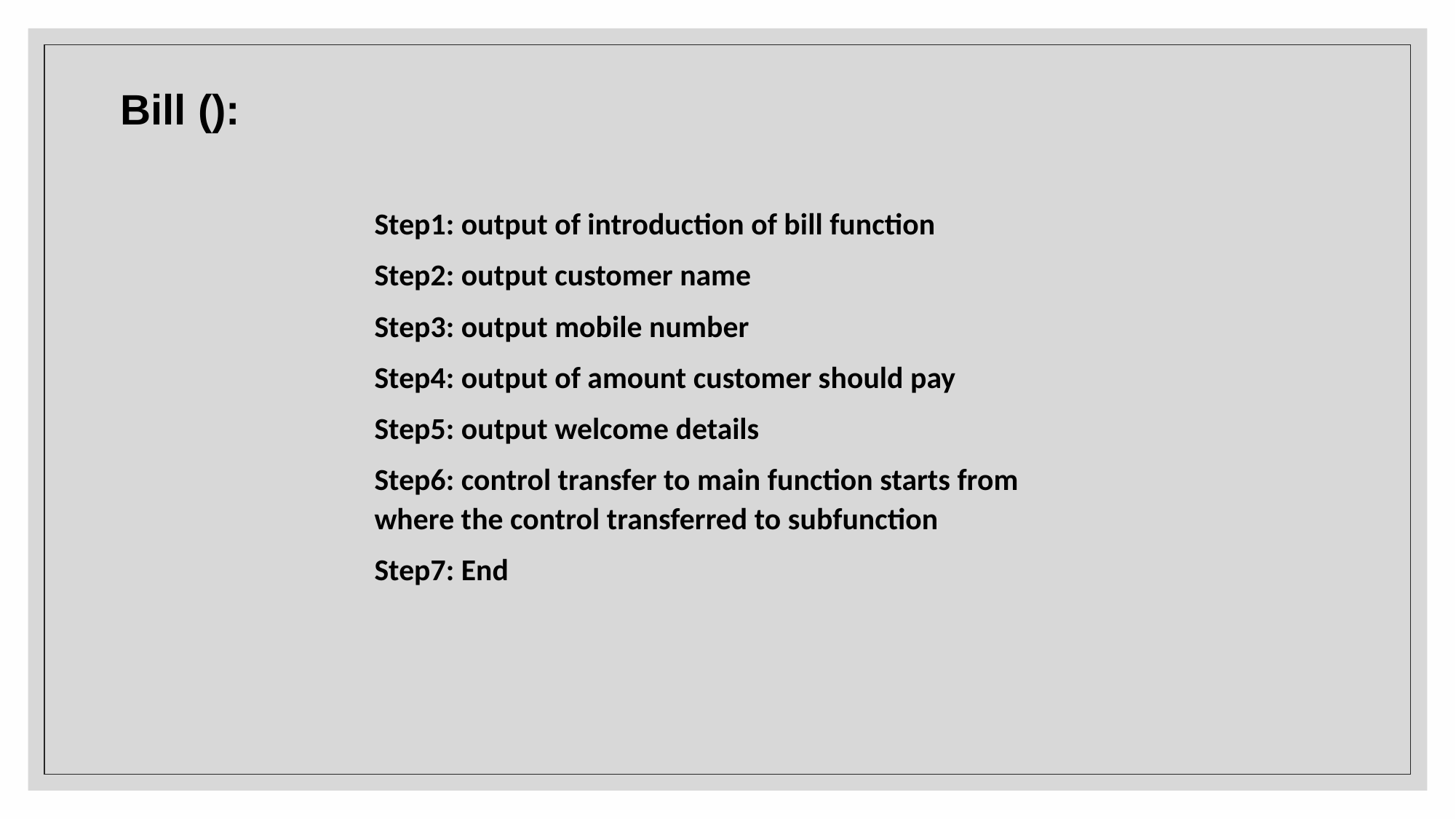

Bill ():
Step1: output of introduction of bill function
Step2: output customer name
Step3: output mobile number
Step4: output of amount customer should pay
Step5: output welcome details
Step6: control transfer to main function starts from where the control transferred to subfunction
Step7: End